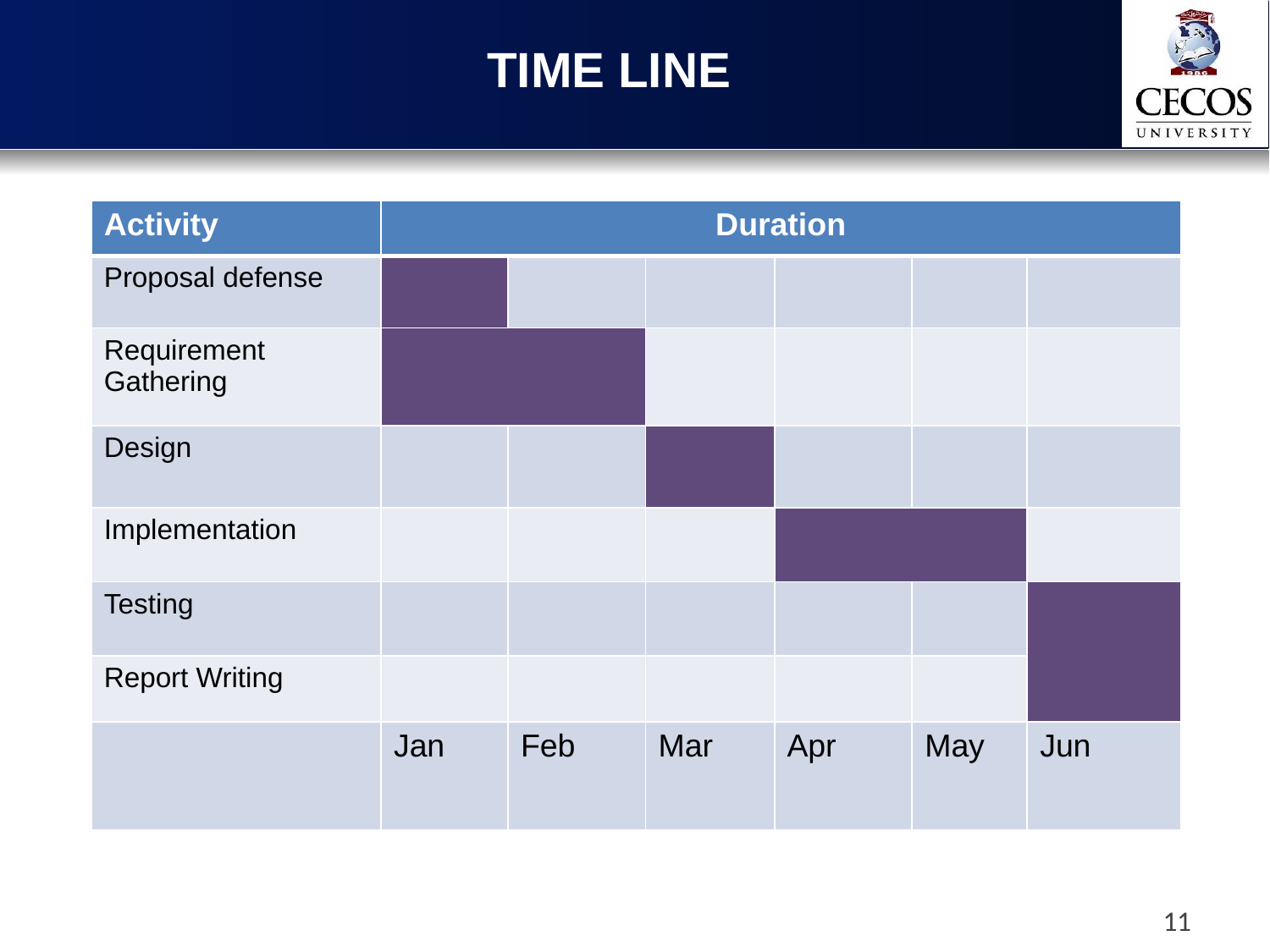

TIME LINE
| Activity | Duration |  |  |  |  |  |
| --- | --- | --- | --- | --- | --- | --- |
| Proposal defense |  |  |  |  |  |  |
| Requirement Gathering |  |  |  |  |  |  |
| Design |  |  |  |  |  |  |
| Implementation |  |  |  |  |  |  |
| Testing |  |  |  |  |  |  |
| Report Writing |  |  |  |  |  |  |
|  | Jan | Feb | Mar | Apr | May | Jun |

11